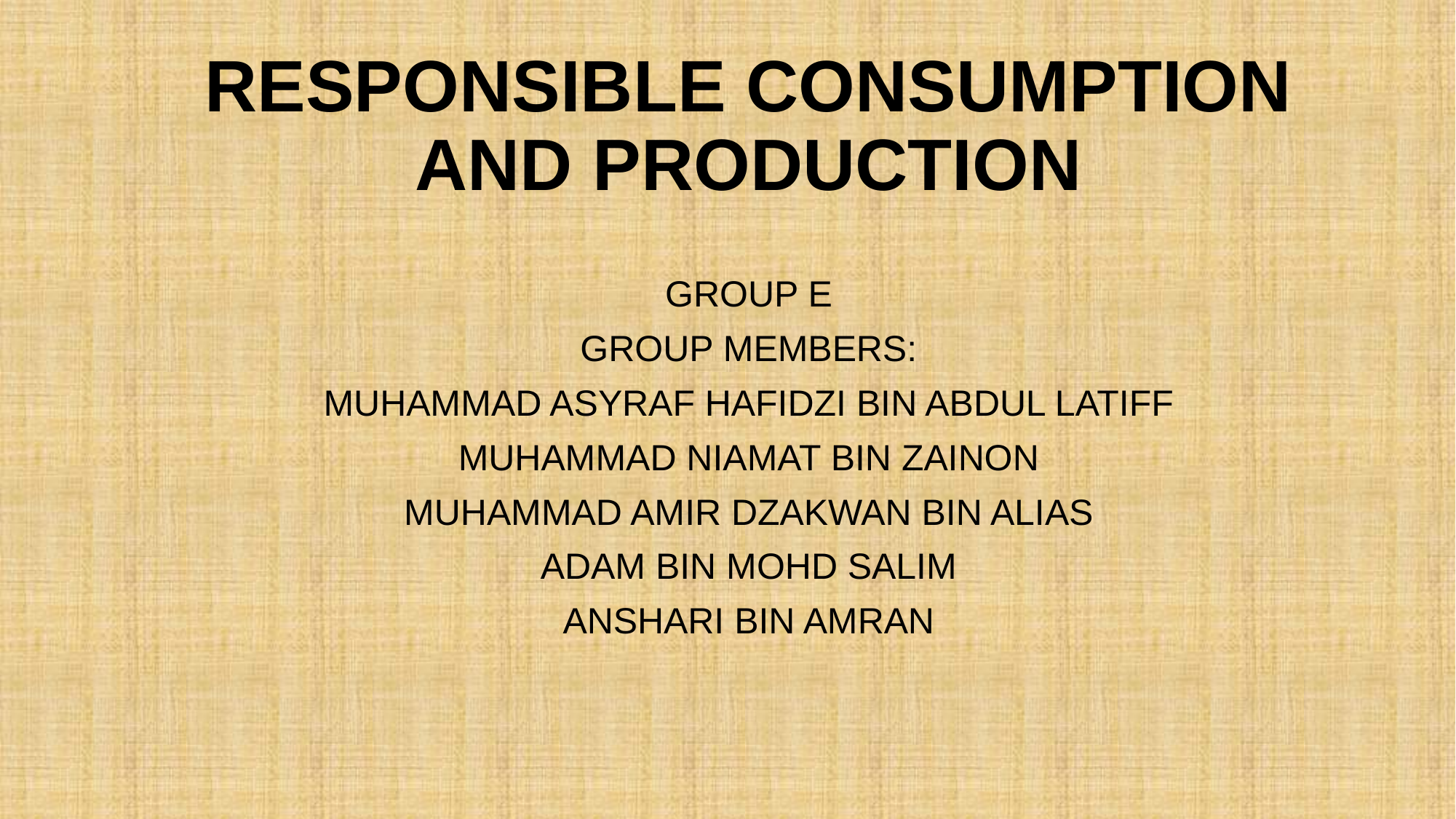

# RESPONSIBLE CONSUMPTION AND PRODUCTION
GROUP E
GROUP MEMBERS:
MUHAMMAD ASYRAF HAFIDZI BIN ABDUL LATIFF
MUHAMMAD NIAMAT BIN ZAINON
MUHAMMAD AMIR DZAKWAN BIN ALIAS
ADAM BIN MOHD SALIM
ANSHARI BIN AMRAN